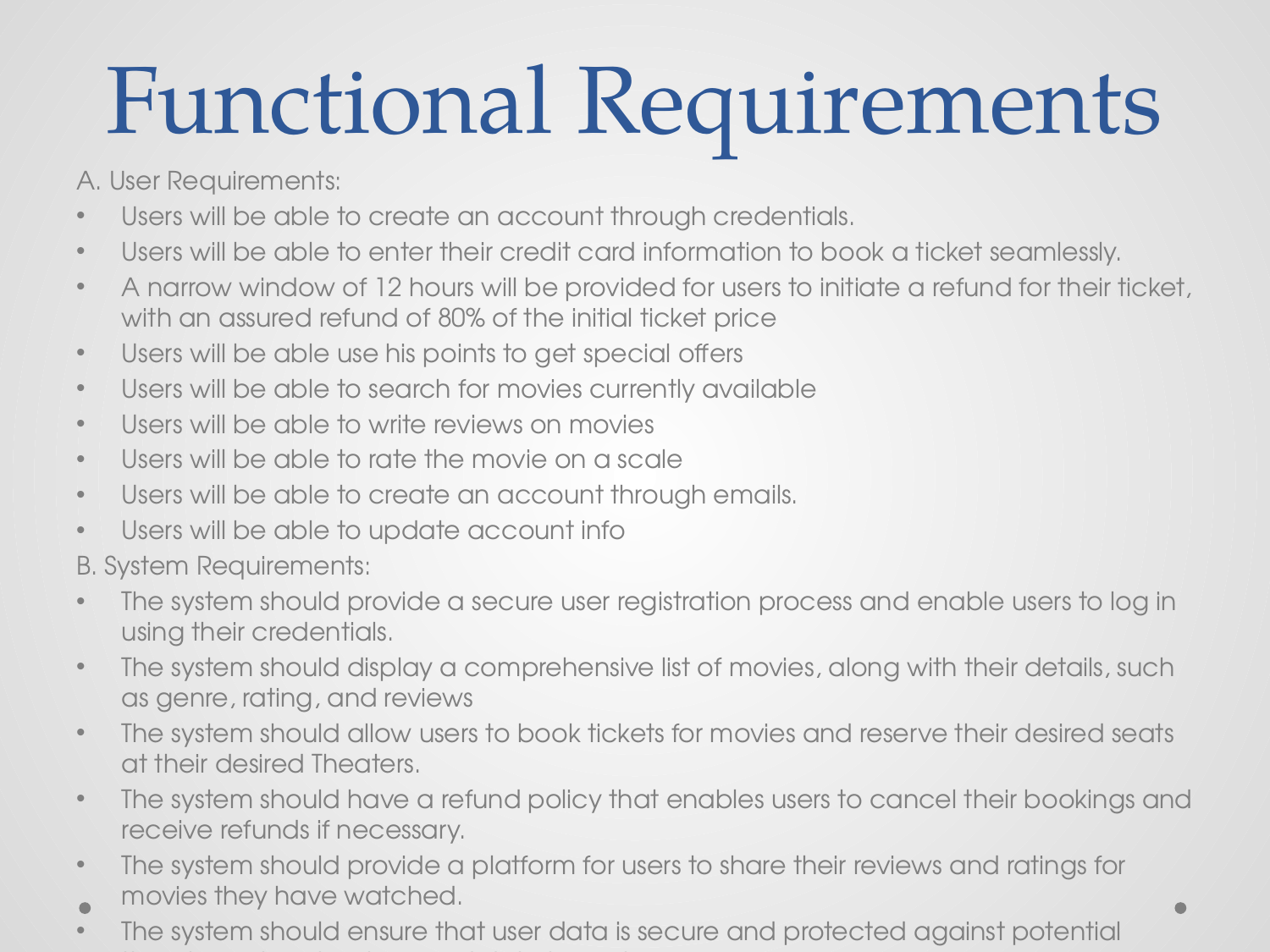

# Functional Requirements
A. User Requirements:
Users will be able to create an account through credentials.
Users will be able to enter their credit card information to book a ticket seamlessly.
A narrow window of 12 hours will be provided for users to initiate a refund for their ticket, with an assured refund of 80% of the initial ticket price
Users will be able use his points to get special offers
Users will be able to search for movies currently available
Users will be able to write reviews on movies
Users will be able to rate the movie on a scale
Users will be able to create an account through emails.
Users will be able to update account info
B. System Requirements:
The system should provide a secure user registration process and enable users to log in using their credentials.
The system should display a comprehensive list of movies, along with their details, such as genre, rating, and reviews
The system should allow users to book tickets for movies and reserve their desired seats at their desired Theaters.
The system should have a refund policy that enables users to cancel their bookings and receive refunds if necessary.
The system should provide a platform for users to share their reviews and ratings for movies they have watched.
The system should ensure that user data is secure and protected against potential threats, such as hacking and data breaches.